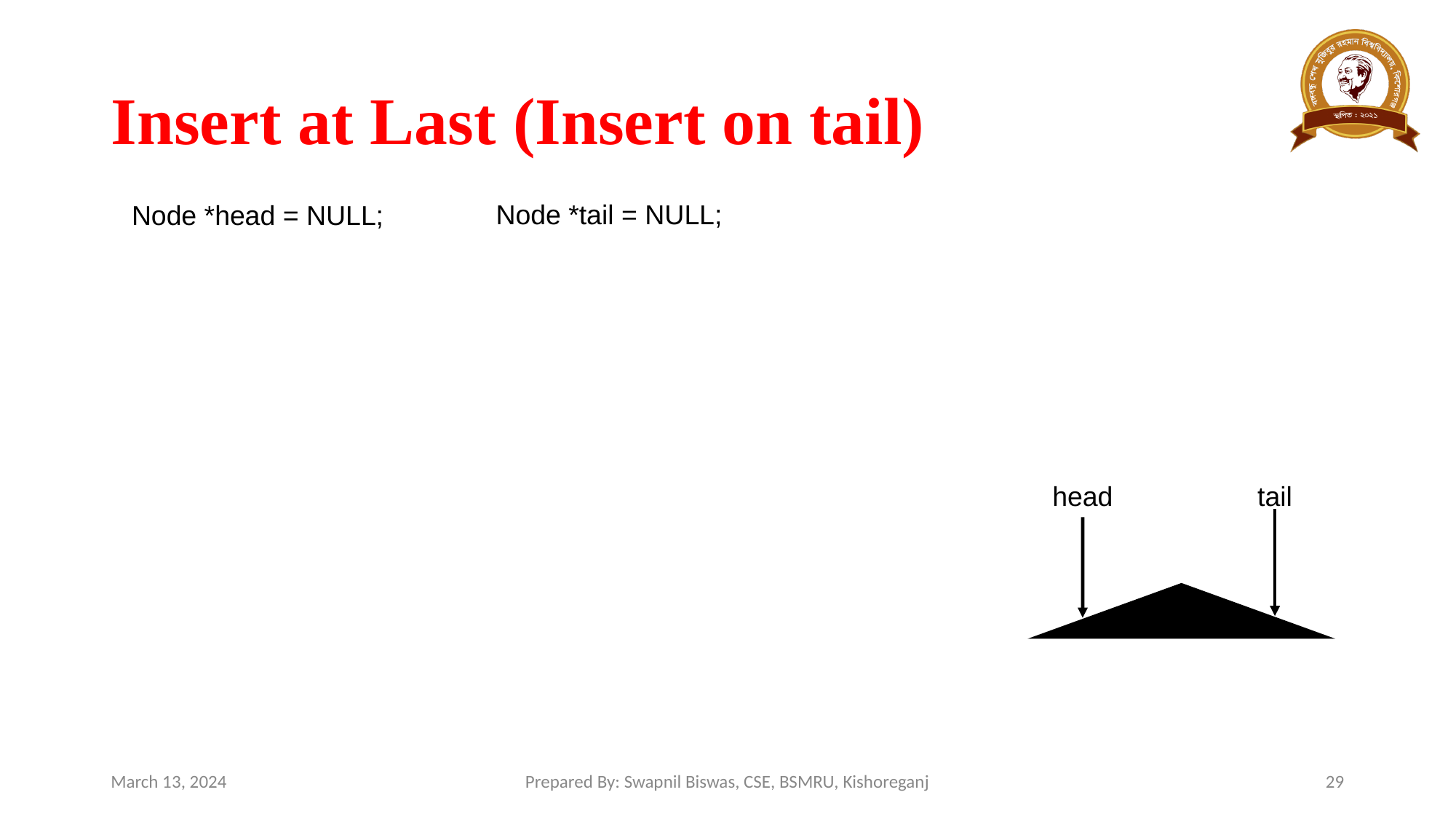

# Insert at Last (Insert on tail)
Node *tail = NULL;
Node *head = NULL;
head
tail

March 13, 2024
Prepared By: Swapnil Biswas, CSE, BSMRU, Kishoreganj
29